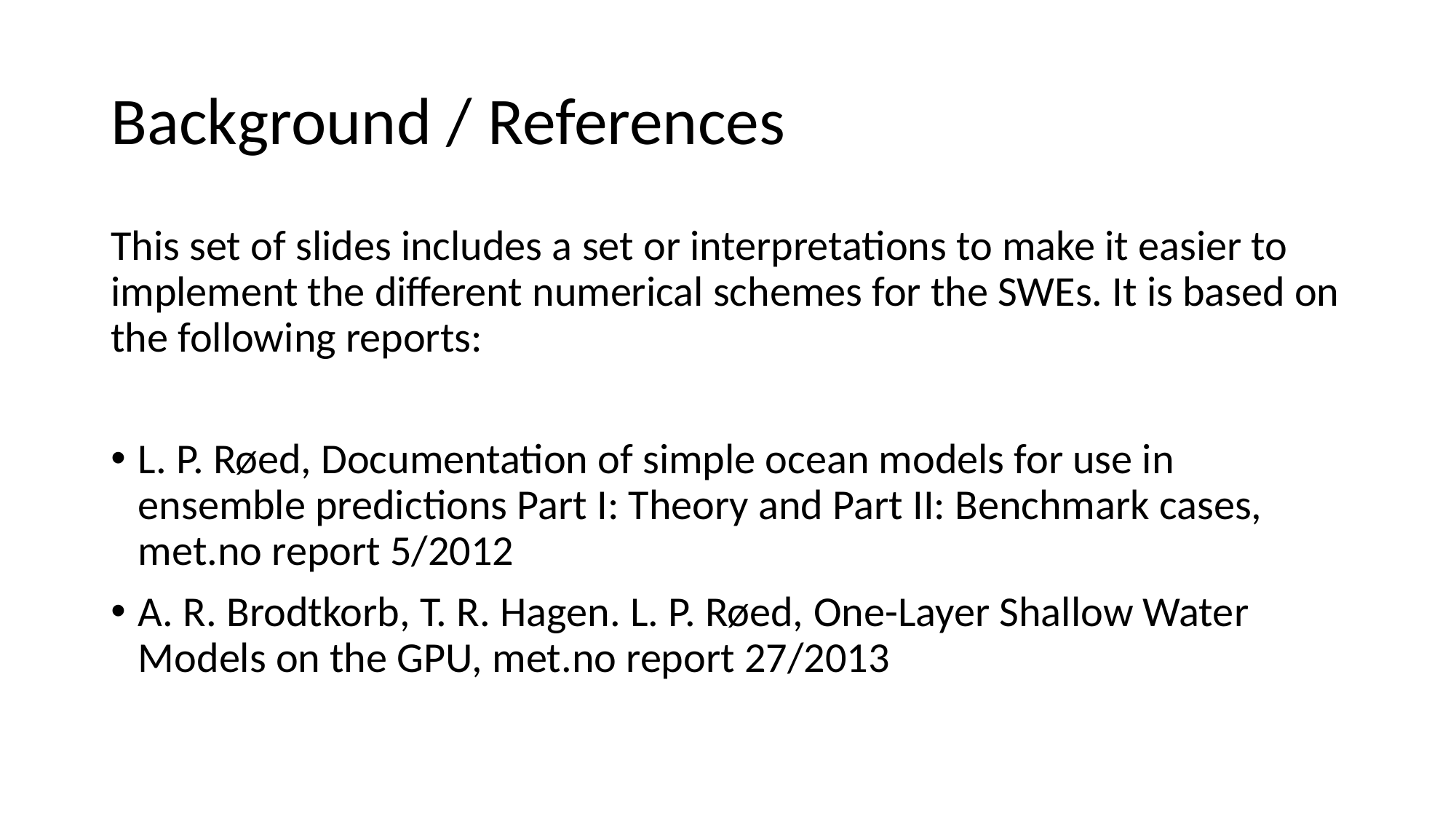

# Background / References
This set of slides includes a set or interpretations to make it easier to implement the different numerical schemes for the SWEs. It is based on the following reports:

L. P. Røed, Documentation of simple ocean models for use in ensemble predictions Part I: Theory and Part II: Benchmark cases, met.no report 5/2012
A. R. Brodtkorb, T. R. Hagen. L. P. Røed, One-Layer Shallow Water Models on the GPU, met.no report 27/2013